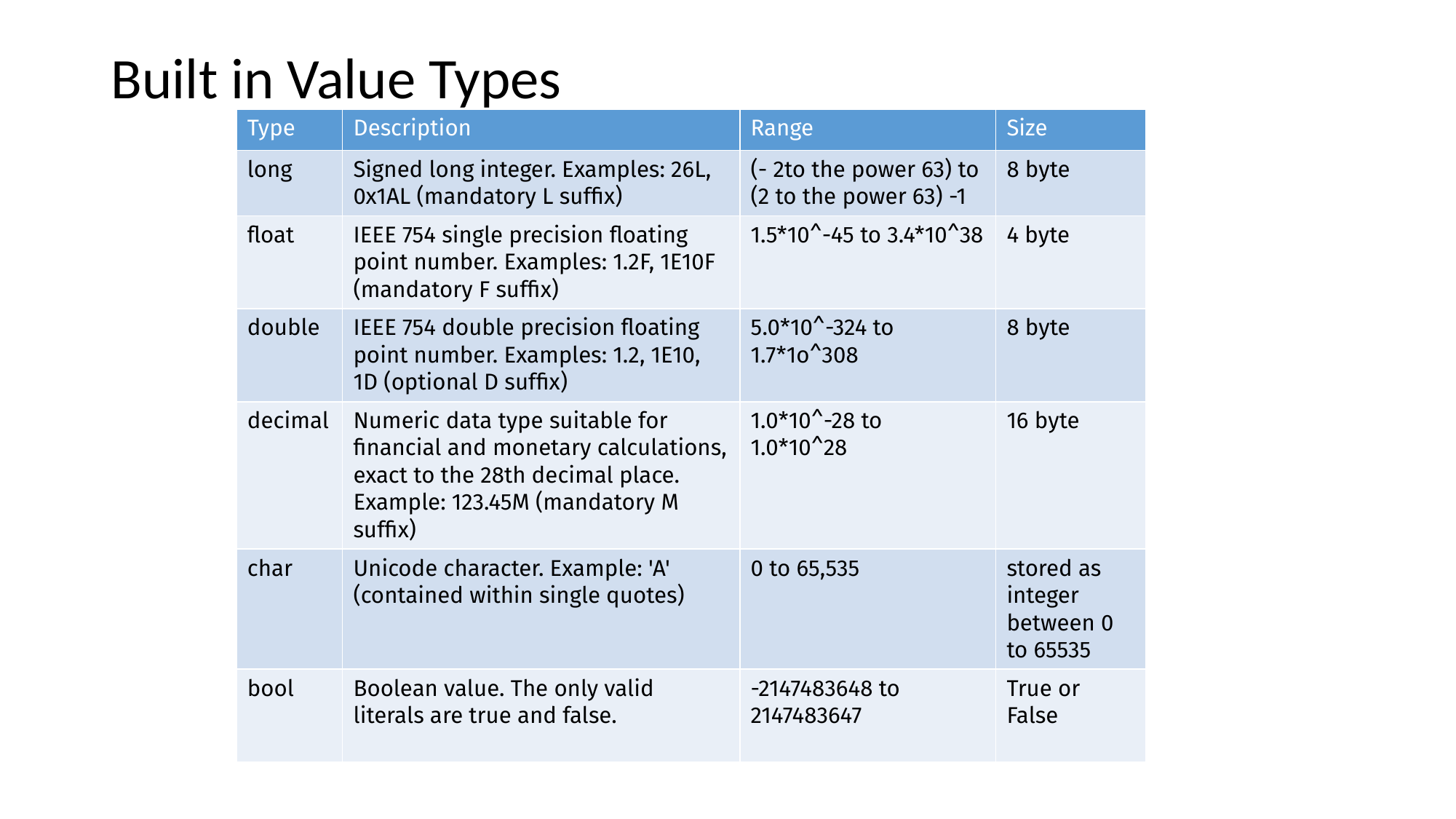

# Built in Value Types
| Type | Description | Range | Size |
| --- | --- | --- | --- |
| long | Signed long integer. Examples: 26L, 0x1AL (mandatory L suffix) | (- 2to the power 63) to (2 to the power 63) -1 | 8 byte |
| float | IEEE 754 single precision floating point number. Examples: 1.2F, 1E10F (mandatory F suffix) | 1.5\*10^-45 to 3.4\*10^38 | 4 byte |
| double | IEEE 754 double precision floating point number. Examples: 1.2, 1E10, 1D (optional D suffix) | 5.0\*10^-324 to 1.7\*1o^308 | 8 byte |
| decimal | Numeric data type suitable for financial and monetary calculations, exact to the 28th decimal place. Example: 123.45M (mandatory M suffix) | 1.0\*10^-28 to 1.0\*10^28 | 16 byte |
| char | Unicode character. Example: 'A' (contained within single quotes) | 0 to 65,535 | stored as integer between 0 to 65535 |
| bool | Boolean value. The only valid literals are true and false. | -2147483648 to 2147483647 | True or False |